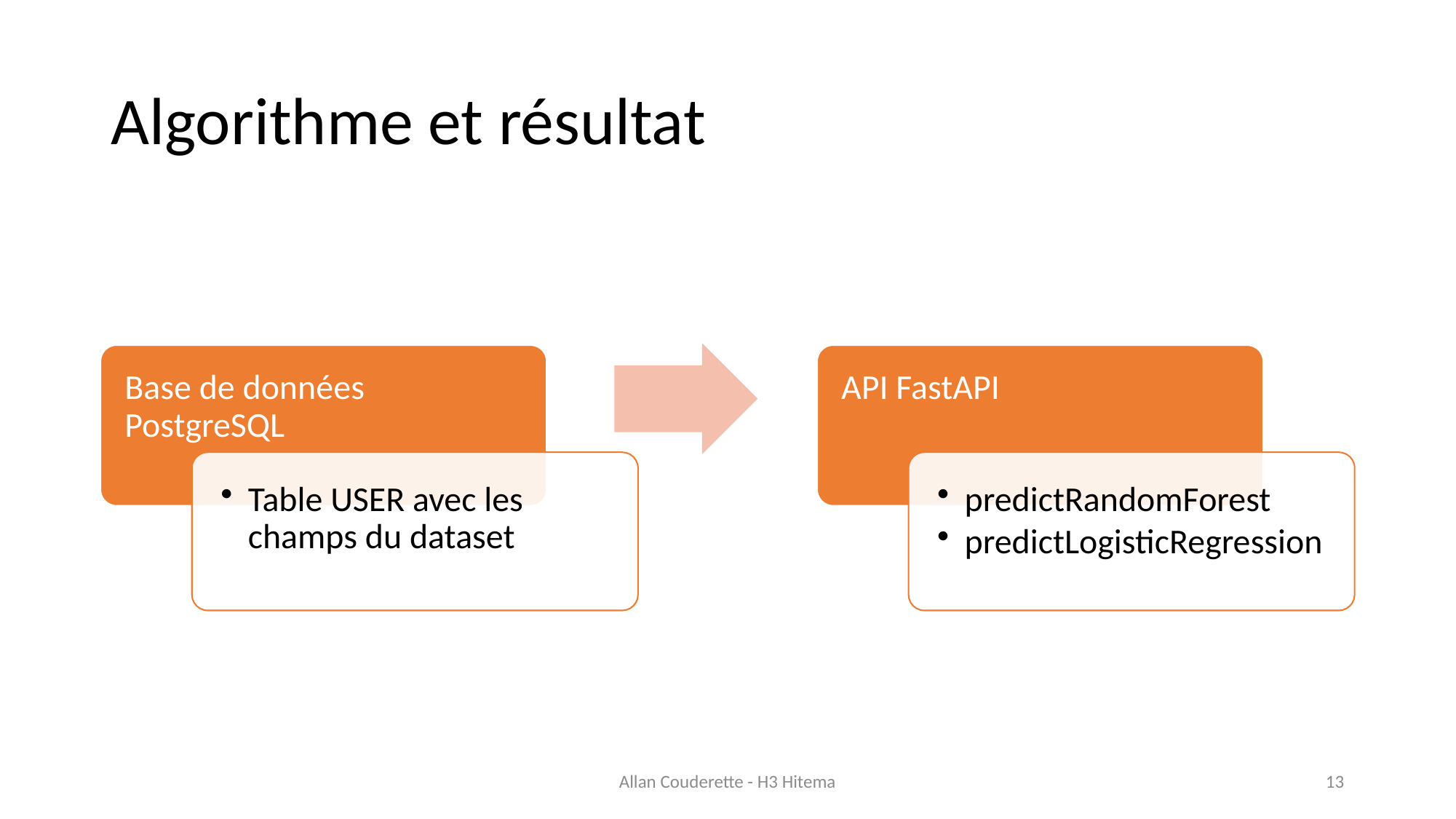

# Algorithme et résultat
Base de données PostgreSQL
Table USER avec les champs du dataset

API FastAPI
predictRandomForest
predictLogisticRegression
Allan Couderette - H3 Hitema
13